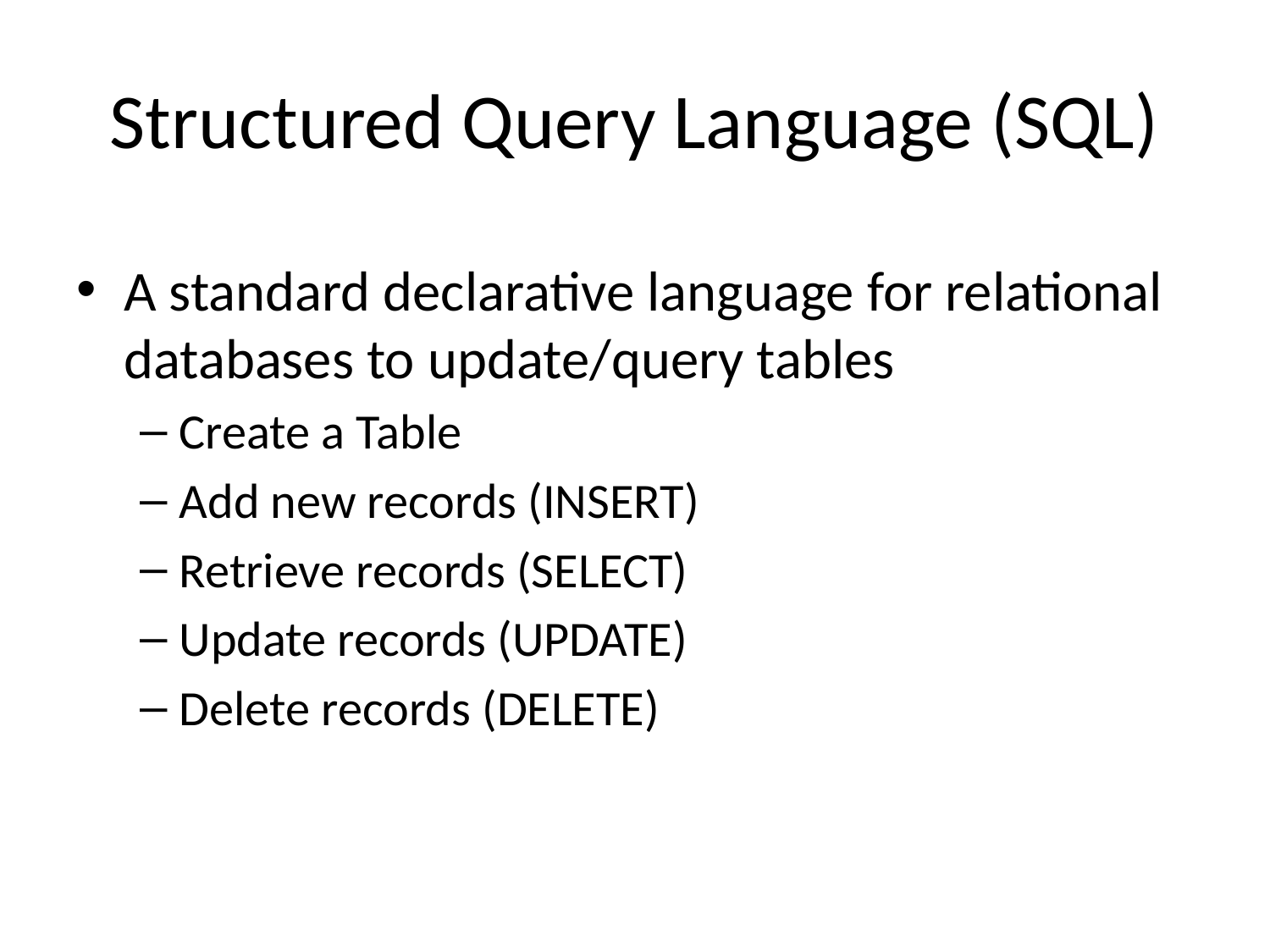

# Structured Query Language (SQL)

A standard declarative language for relational databases to update/query tables
Create a Table
Add new records (INSERT)
Retrieve records (SELECT)
Update records (UPDATE)
Delete records (DELETE)